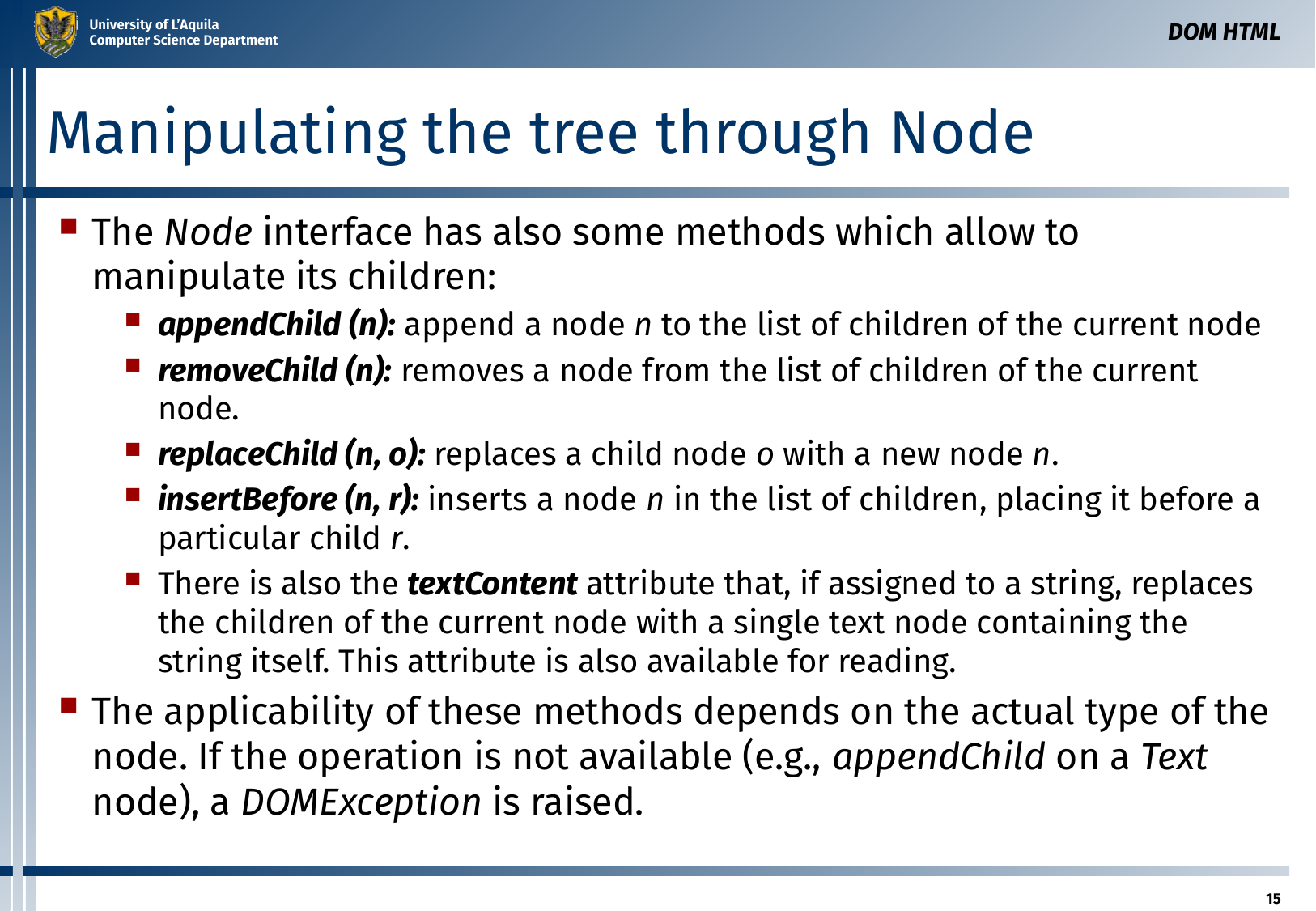

DOM HTML
# Manipulating the tree through Node
The Node interface has also some methods which allow to manipulate its children:
appendChild (n): append a node n to the list of children of the current node
removeChild (n): removes a node from the list of children of the current node.
replaceChild (n, o): replaces a child node o with a new node n.
insertBefore (n, r): inserts a node n in the list of children, placing it before a particular child r.
There is also the textContent attribute that, if assigned to a string, replaces the children of the current node with a single text node containing the string itself. This attribute is also available for reading.
The applicability of these methods depends on the actual type of the node. If the operation is not available (e.g., appendChild on a Text node), a DOMException is raised.
15